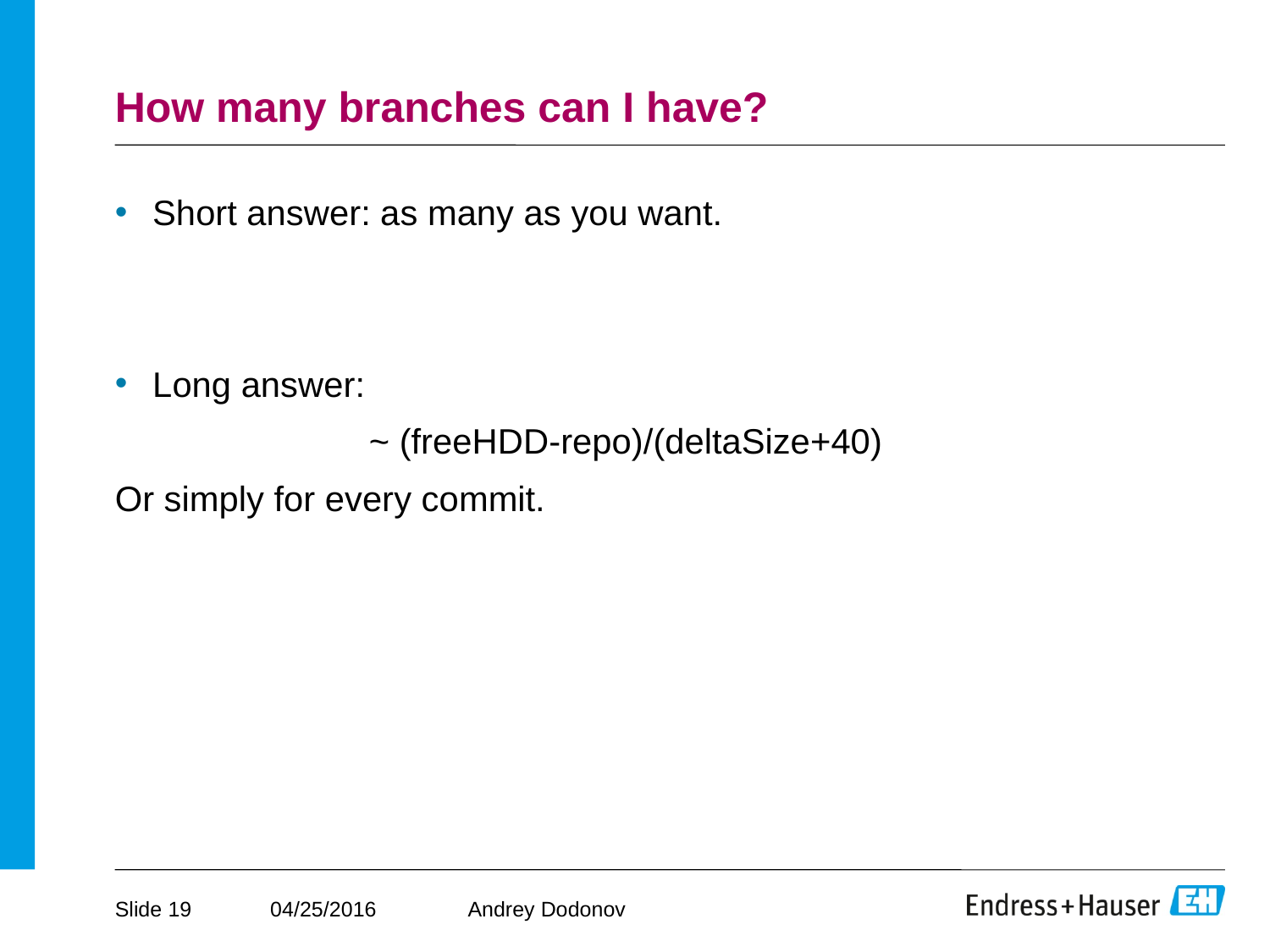

# How many branches can I have?
Short answer: as many as you want.

Long answer:
		~ (freeHDD-repo)/(deltaSize+40)
Or simply for every commit.
Slide 19
Andrey Dodonov